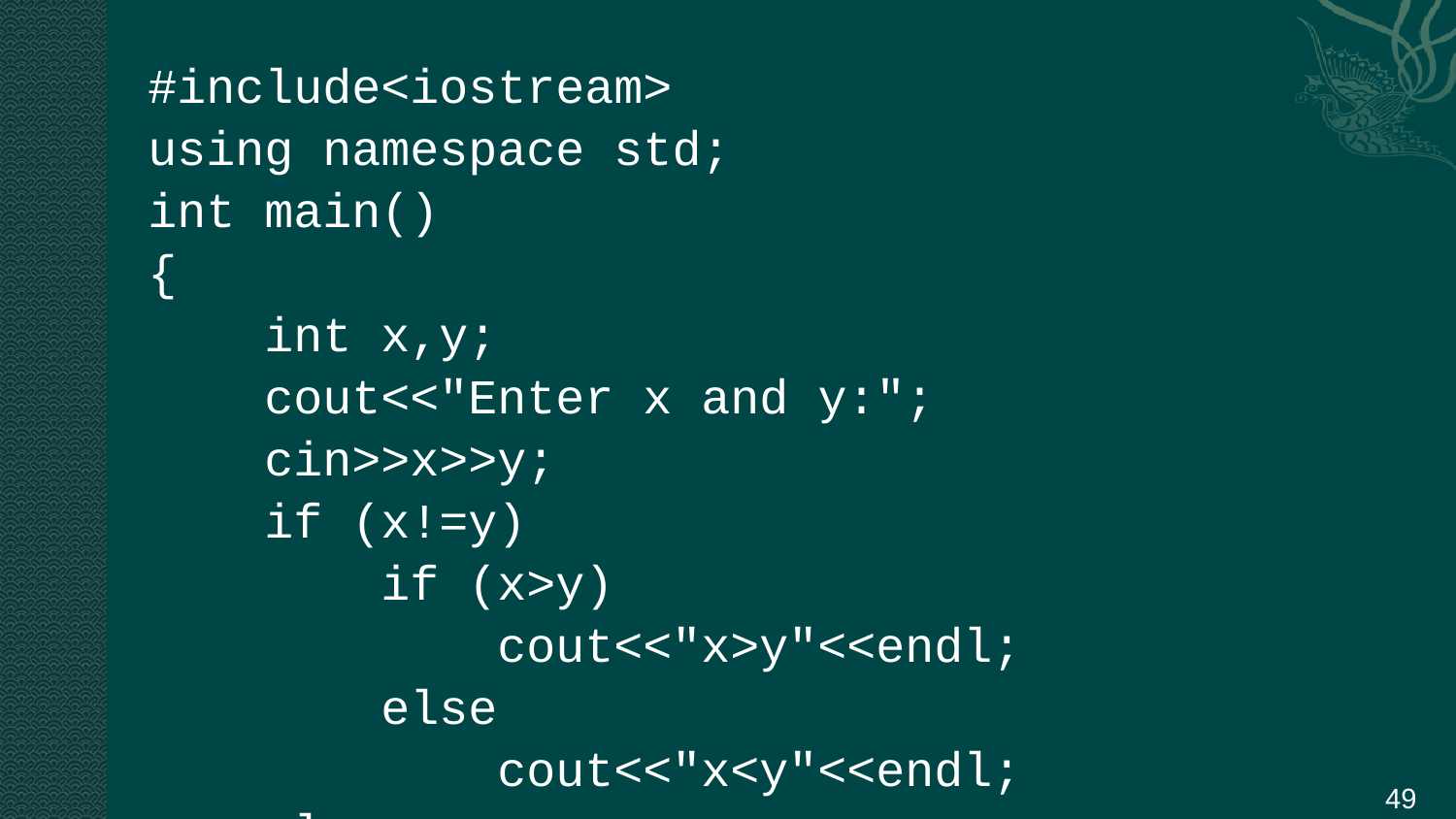

#include<iostream>
using namespace std;
int main()
{
    int x,y;
    cout<<"Enter x and y:";
    cin>>x>>y;
    if (x!=y)
        if (x>y)
            cout<<"x>y"<<endl;
        else
            cout<<"x<y"<<endl;
    else
        cout<<"x=y"<<endl;
}
49